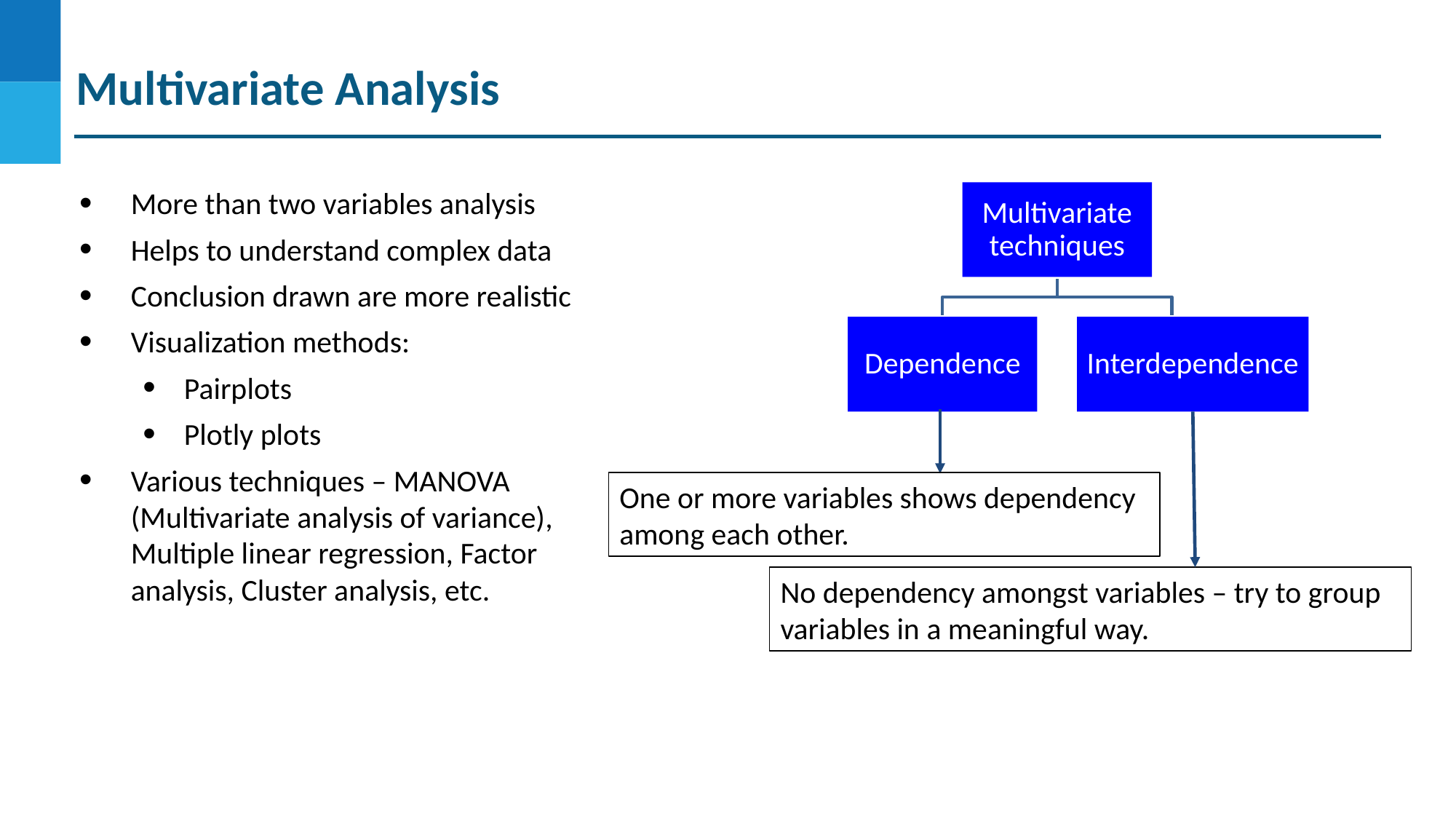

# Multivariate Analysis
More than two variables analysis
Helps to understand complex data
Conclusion drawn are more realistic
Visualization methods:
Pairplots
Plotly plots
Various techniques – MANOVA (Multivariate analysis of variance), Multiple linear regression, Factor analysis, Cluster analysis, etc.

Multivariate techniques

Interdependence

Dependence

One or more variables shows dependency among each other.
No dependency amongst variables – try to group variables in a meaningful way.